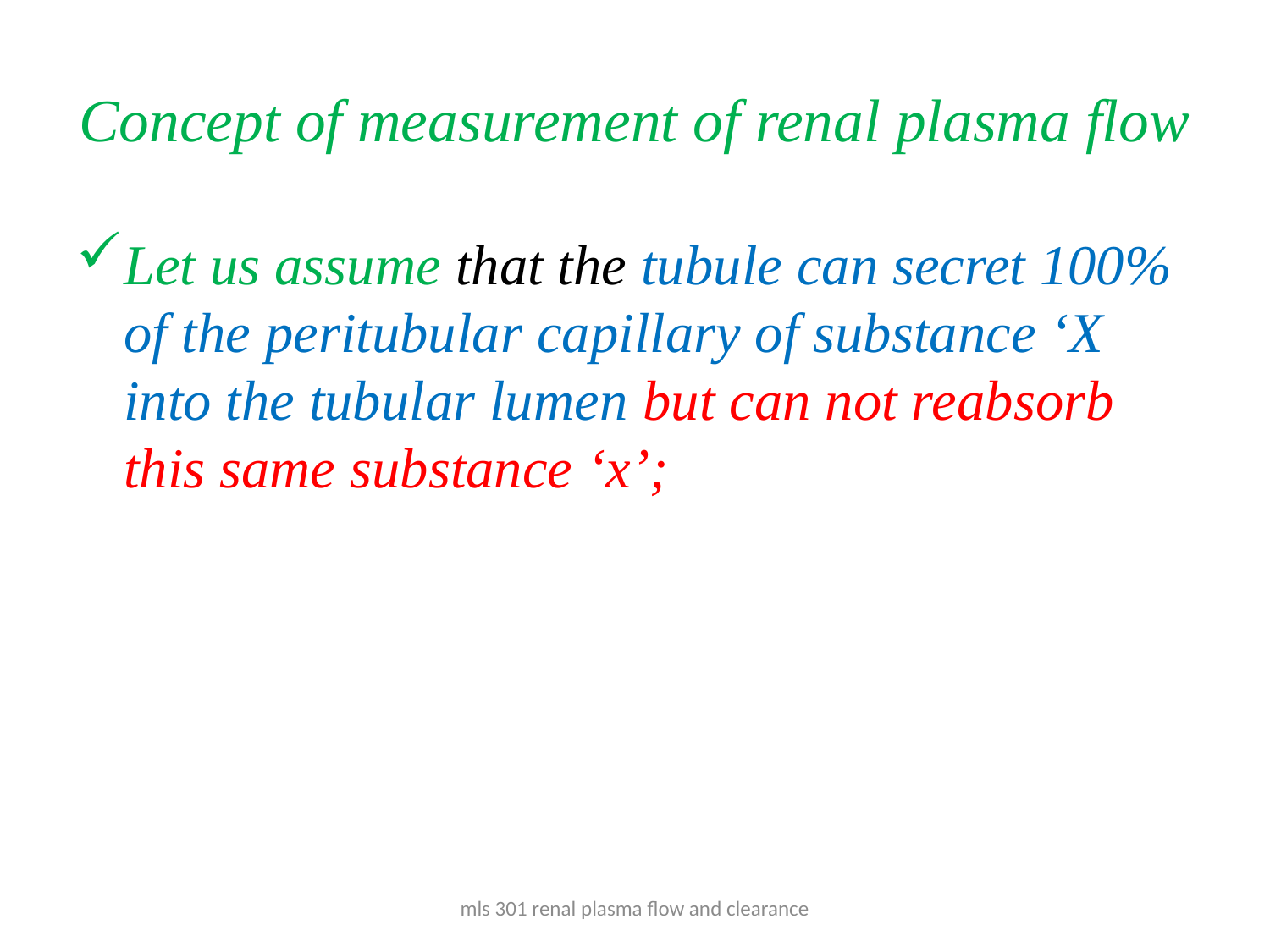

# Concept of measurement of renal plasma flow
Let us assume that the tubule can secret 100% of the peritubular capillary of substance ‘X into the tubular lumen but can not reabsorb this same substance ‘x’;
mls 301 renal plasma flow and clearance
11